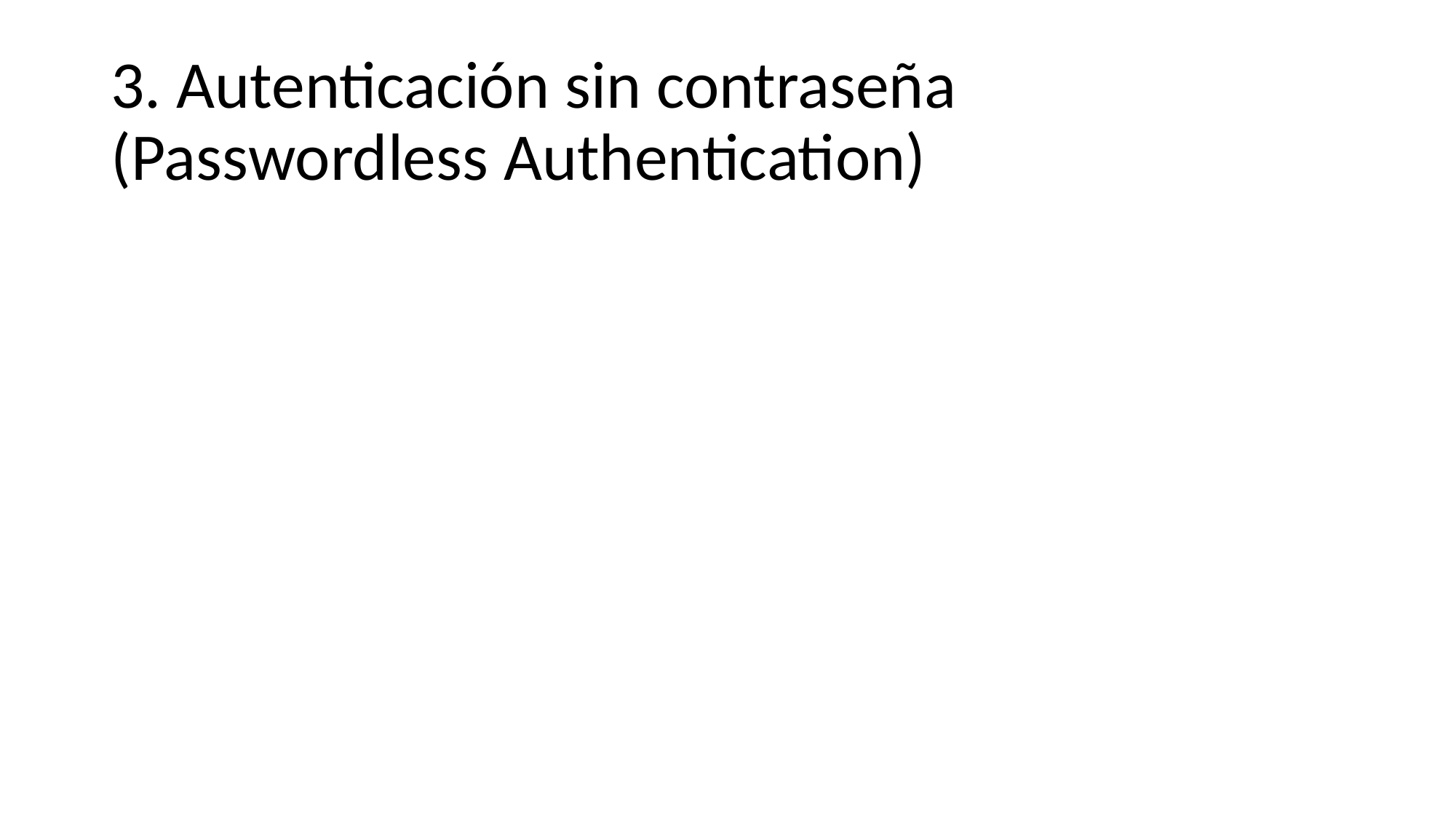

# 3. Autenticación sin contraseña (Passwordless Authentication)